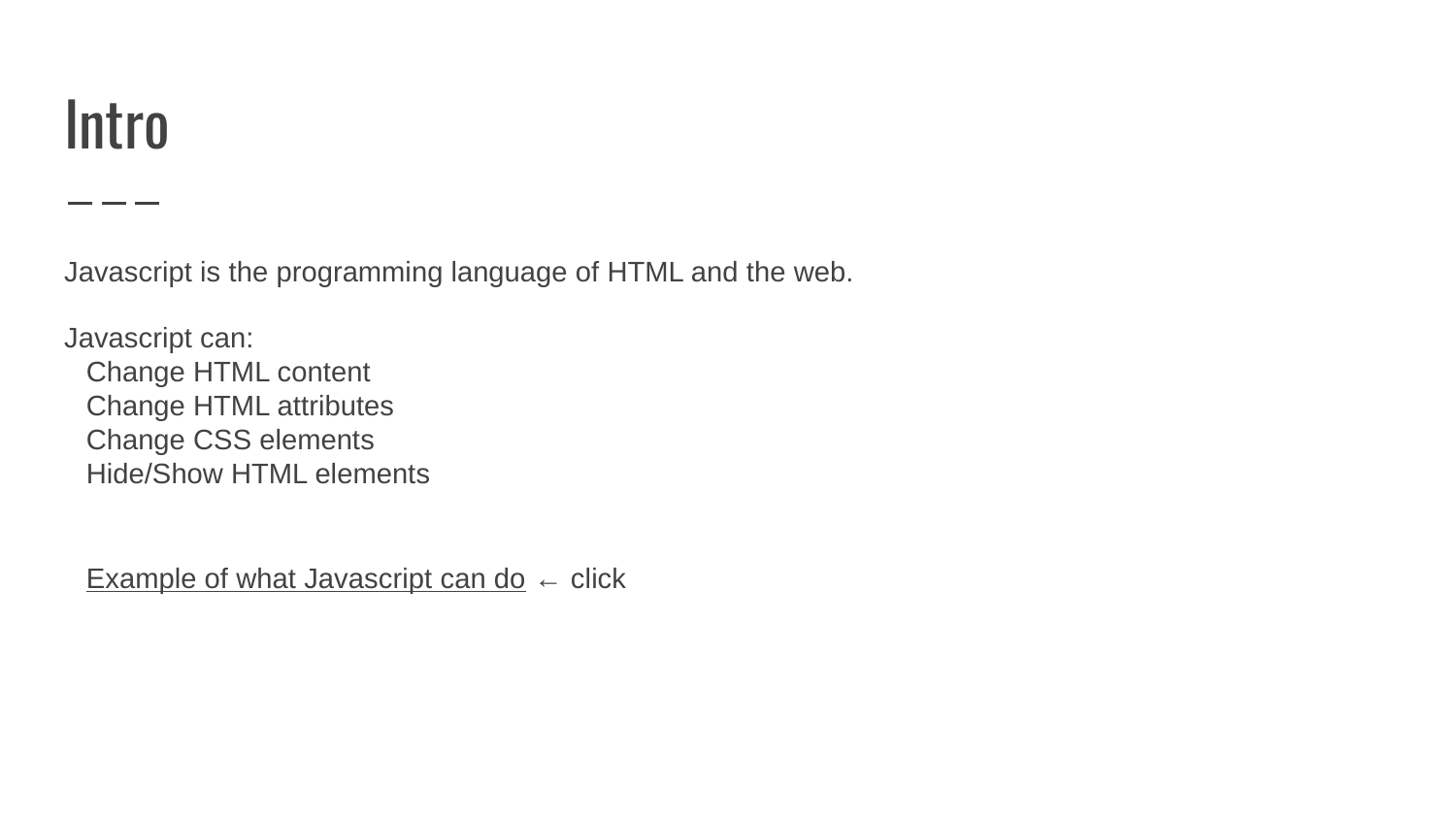

# Intro
Javascript is the programming language of HTML and the web.
Javascript can:
Change HTML content
Change HTML attributes
Change CSS elements
Hide/Show HTML elements

Example of what Javascript can do ← click